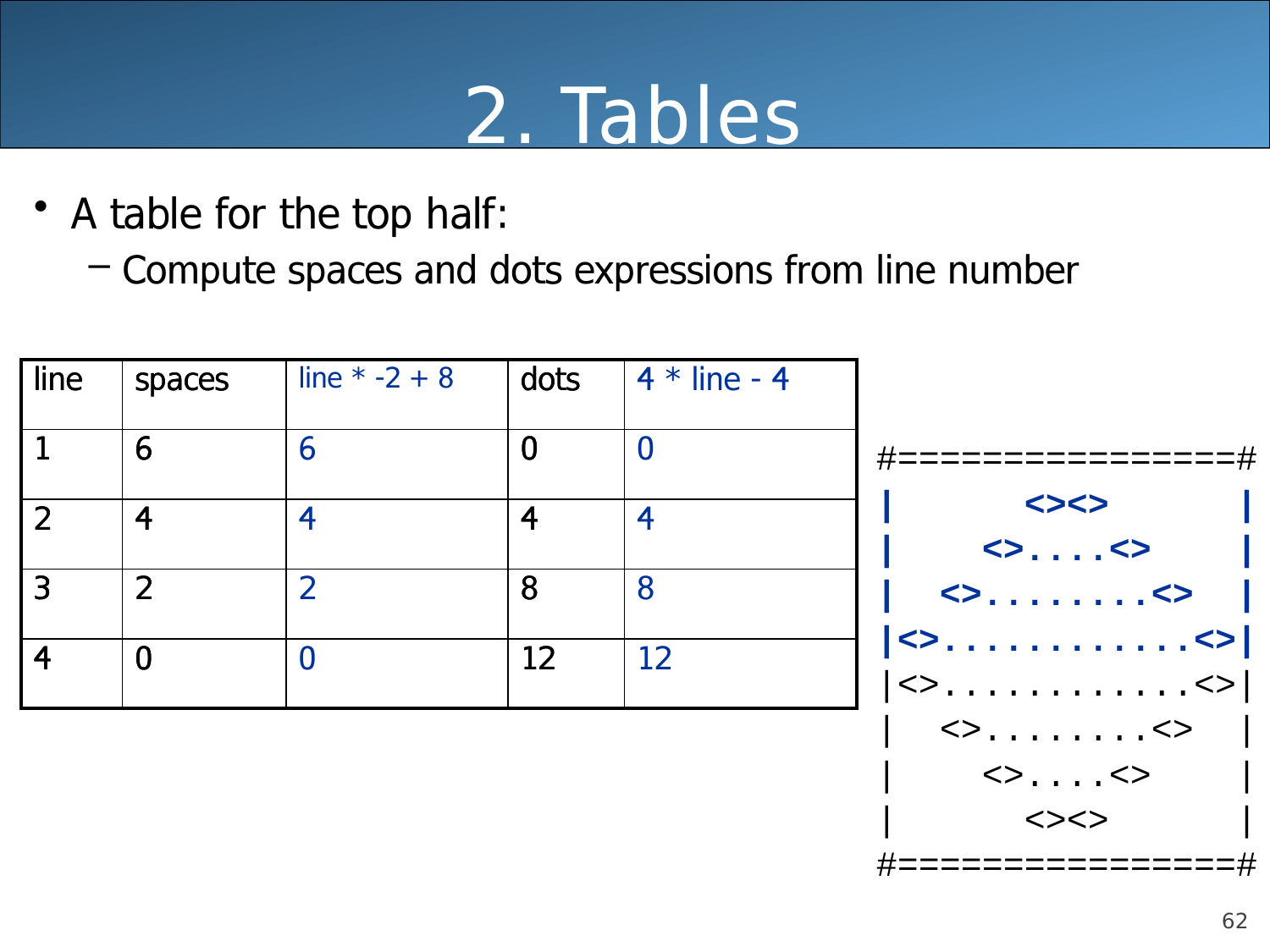

2. Tables
A table for the top half:
Compute spaces and dots expressions from line number
| line | spaces |  | dots |  |
| --- | --- | --- | --- | --- |
| 1 | 6 |  | 0 |  |
| 2 | 4 |  | 4 |  |
| 3 | 2 |  | 8 |  |
| 4 | 0 |  | 12 |  |
| line | spaces | line \* -2 + 8 | dots | 4 \* line - 4 |
| --- | --- | --- | --- | --- |
| 1 | 6 | 6 | 0 | 0 |
| 2 | 4 | 4 | 4 | 4 |
| 3 | 2 | 2 | 8 | 8 |
| 4 | 0 | 0 | 12 | 12 |
#================#
|      <><>      |
|    <>....<>    |
|  <>........<>  |
|<>............<>|
|<>............<>|
|  <>........<>  |
|    <>....<>    |
|      <><>      |
#================#